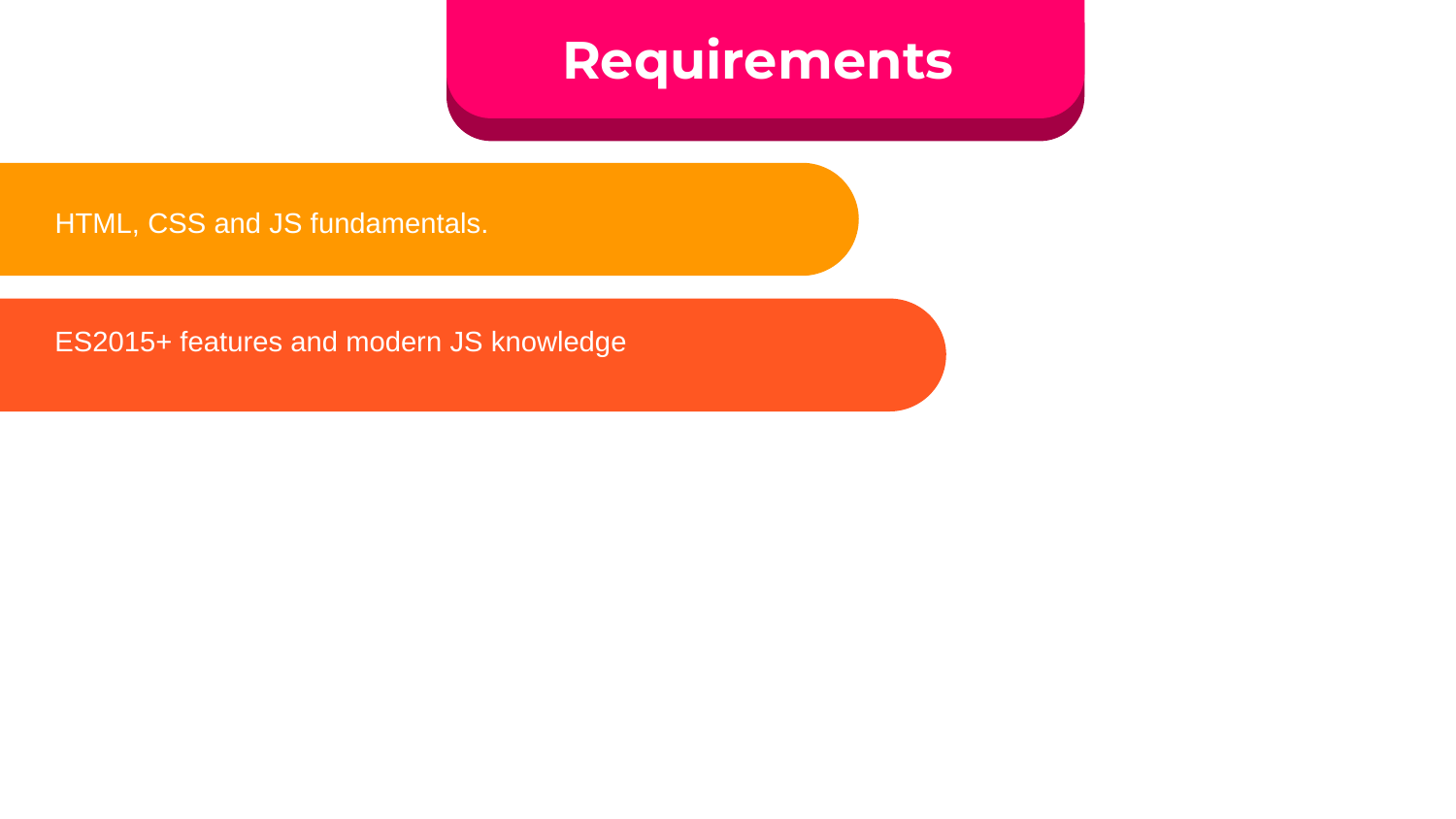

Requirements

HTML, CSS and JS fundamentals.

ES2015+ features and modern JS knowledge